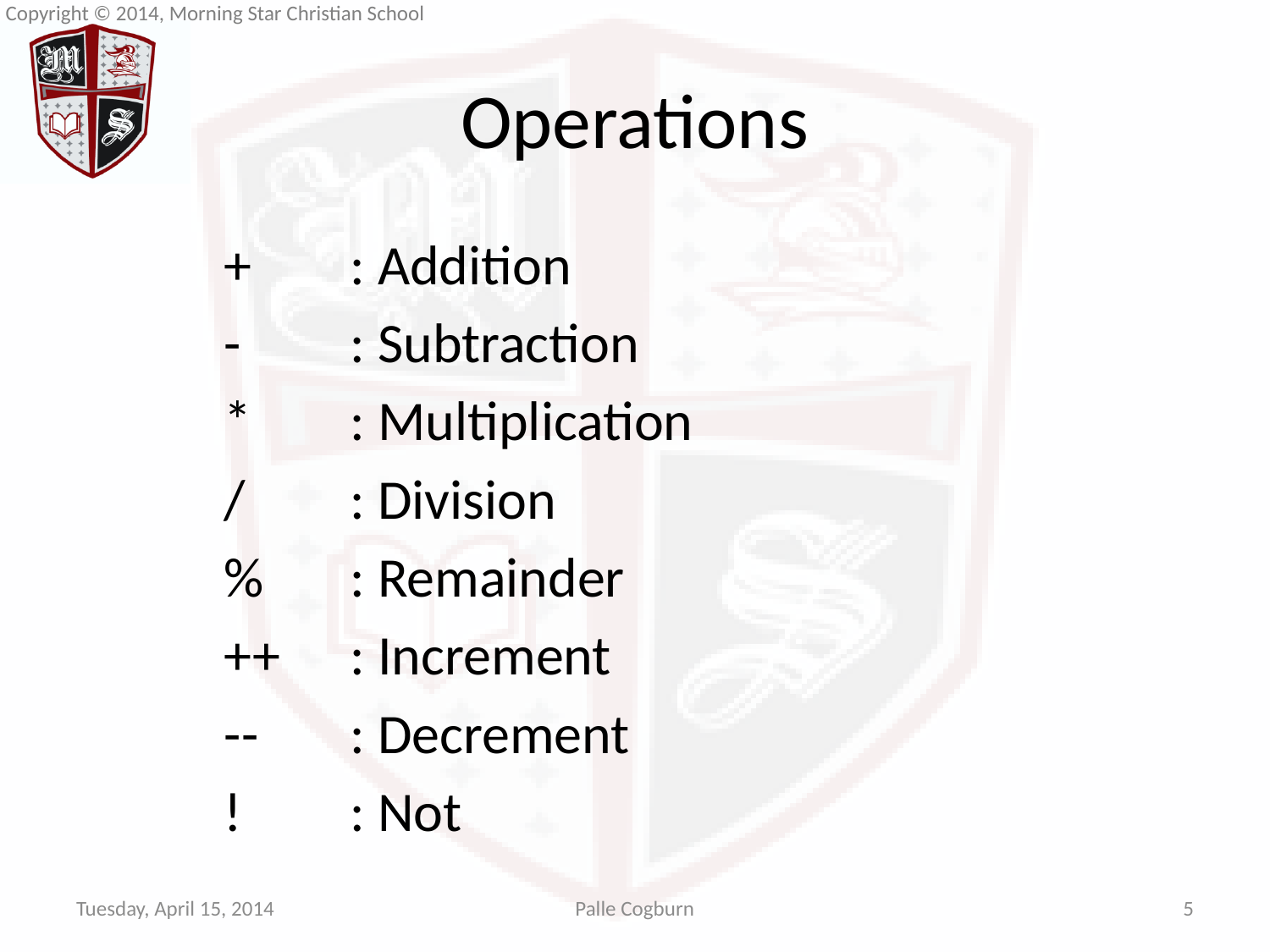

# Operations
+	: Addition
-	: Subtraction
*	: Multiplication
/	: Division
%	: Remainder
++	: Increment
--	: Decrement
!	: Not
Tuesday, April 15, 2014
Palle Cogburn
5